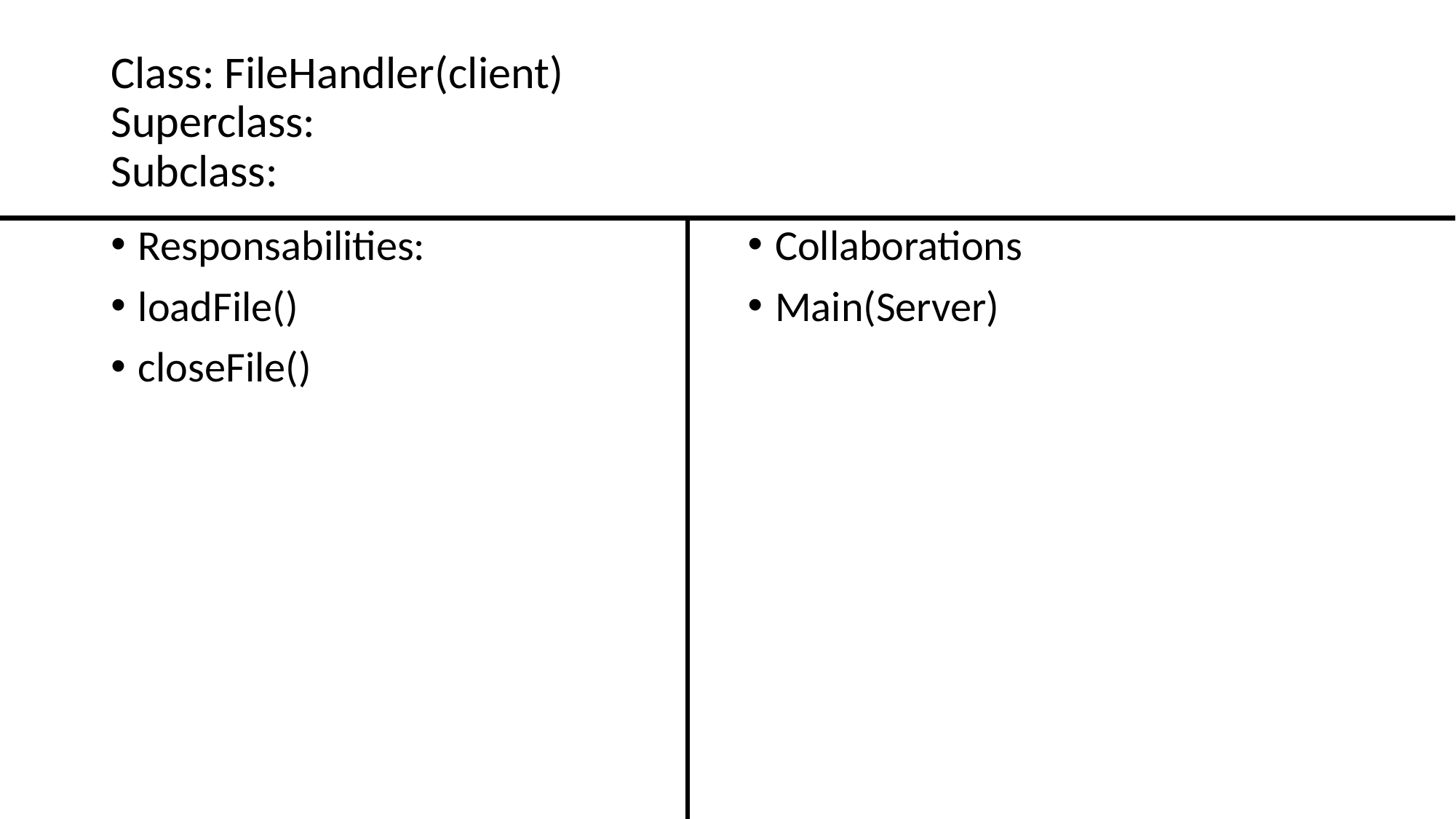

# Class: FileHandler(client) Superclass: Subclass:
Responsabilities:
loadFile()
closeFile()

Collaborations
Main(Server)